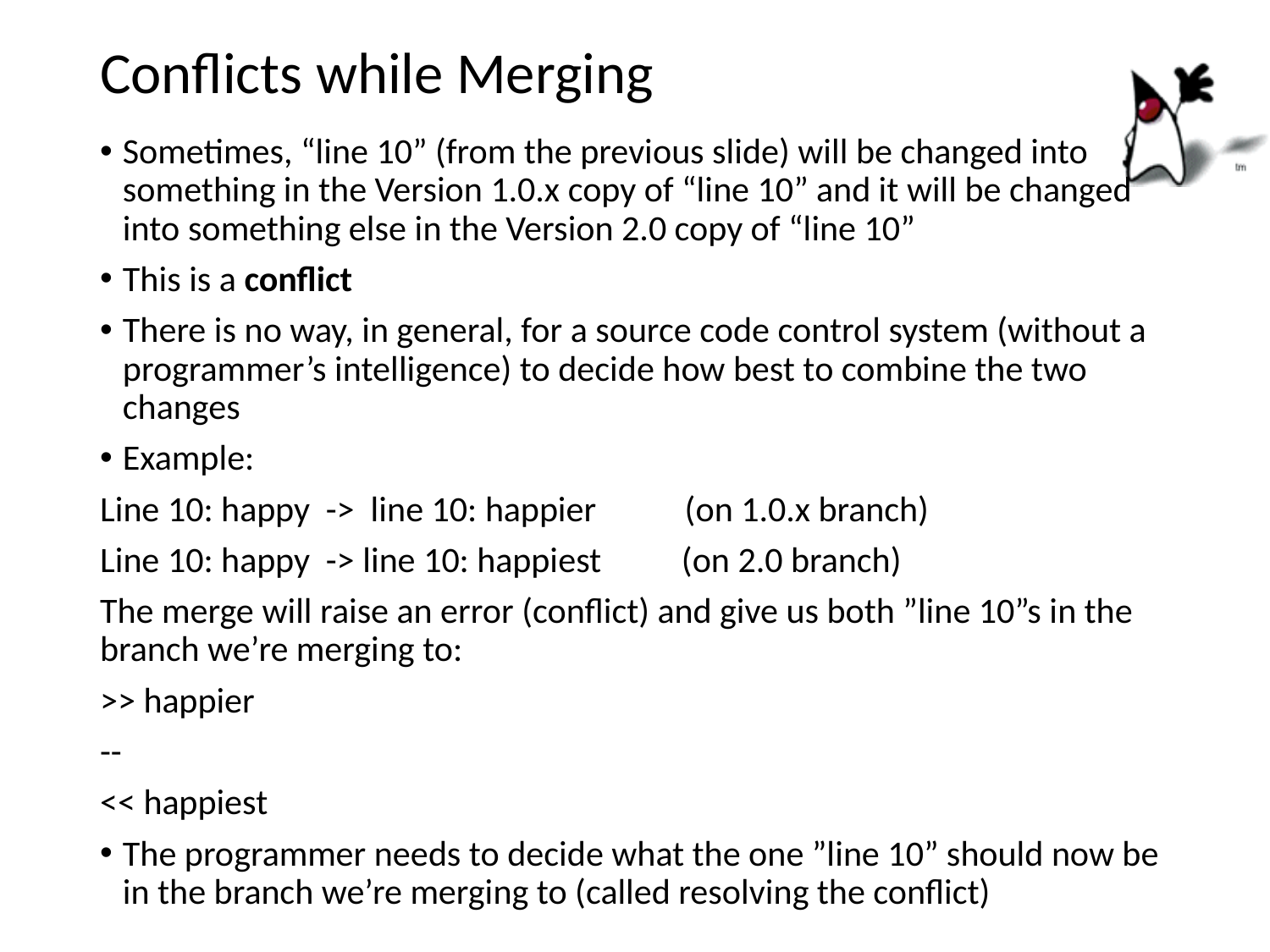

# Conflicts while Merging
Sometimes, “line 10” (from the previous slide) will be changed into something in the Version 1.0.x copy of “line 10” and it will be changed into something else in the Version 2.0 copy of “line 10”
This is a conflict
There is no way, in general, for a source code control system (without a programmer’s intelligence) to decide how best to combine the two changes
Example:
Line 10: happy  ->  line 10: happier           (on 1.0.x branch)
Line 10: happy  -> line 10: happiest          (on 2.0 branch)
The merge will raise an error (conflict) and give us both ”line 10”s in the branch we’re merging to:
>> happier
--
<< happiest
The programmer needs to decide what the one ”line 10” should now be in the branch we’re merging to (called resolving the conflict)